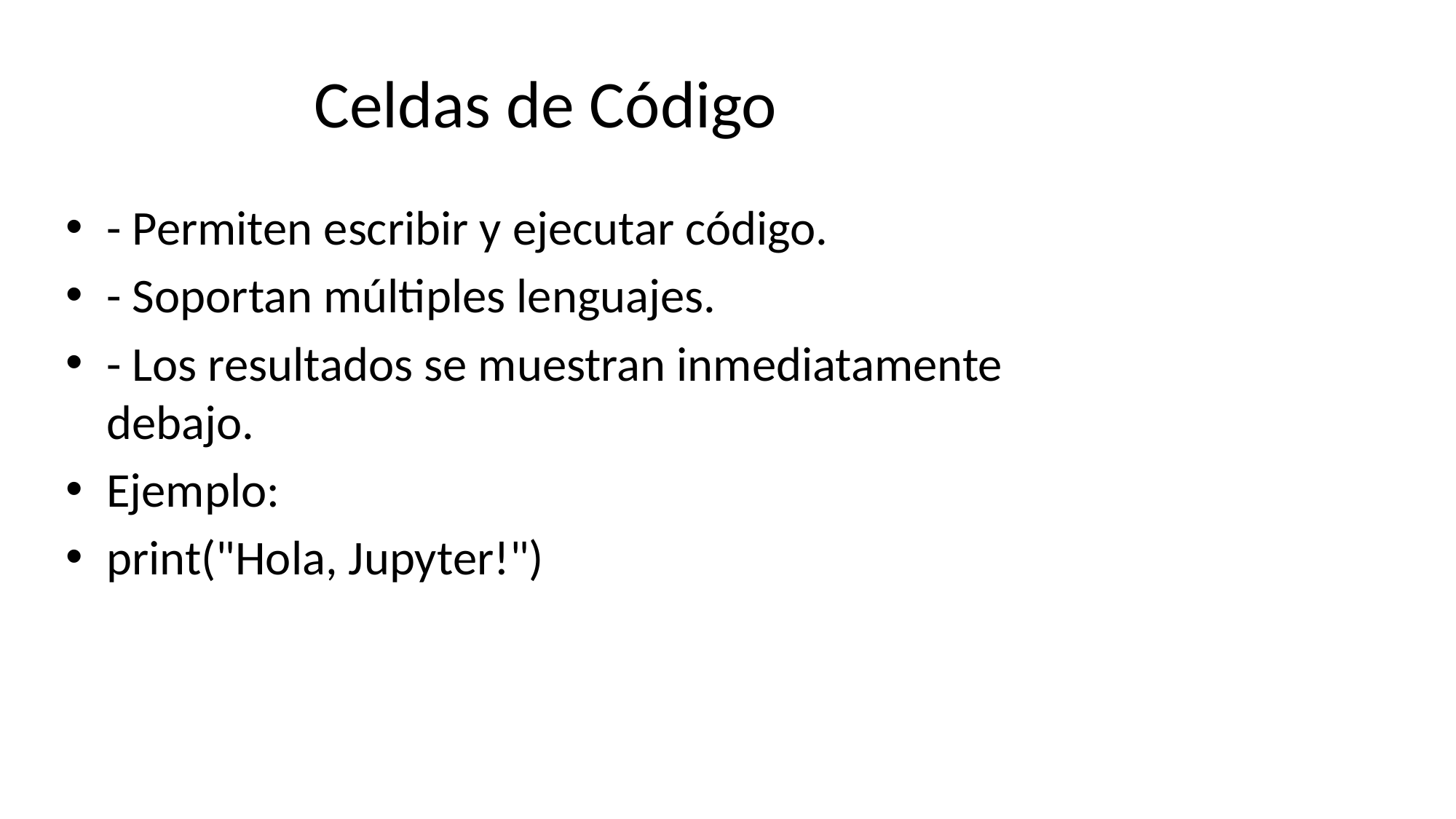

# Celdas de Código
- Permiten escribir y ejecutar código.
- Soportan múltiples lenguajes.
- Los resultados se muestran inmediatamente debajo.
Ejemplo:
print("Hola, Jupyter!")